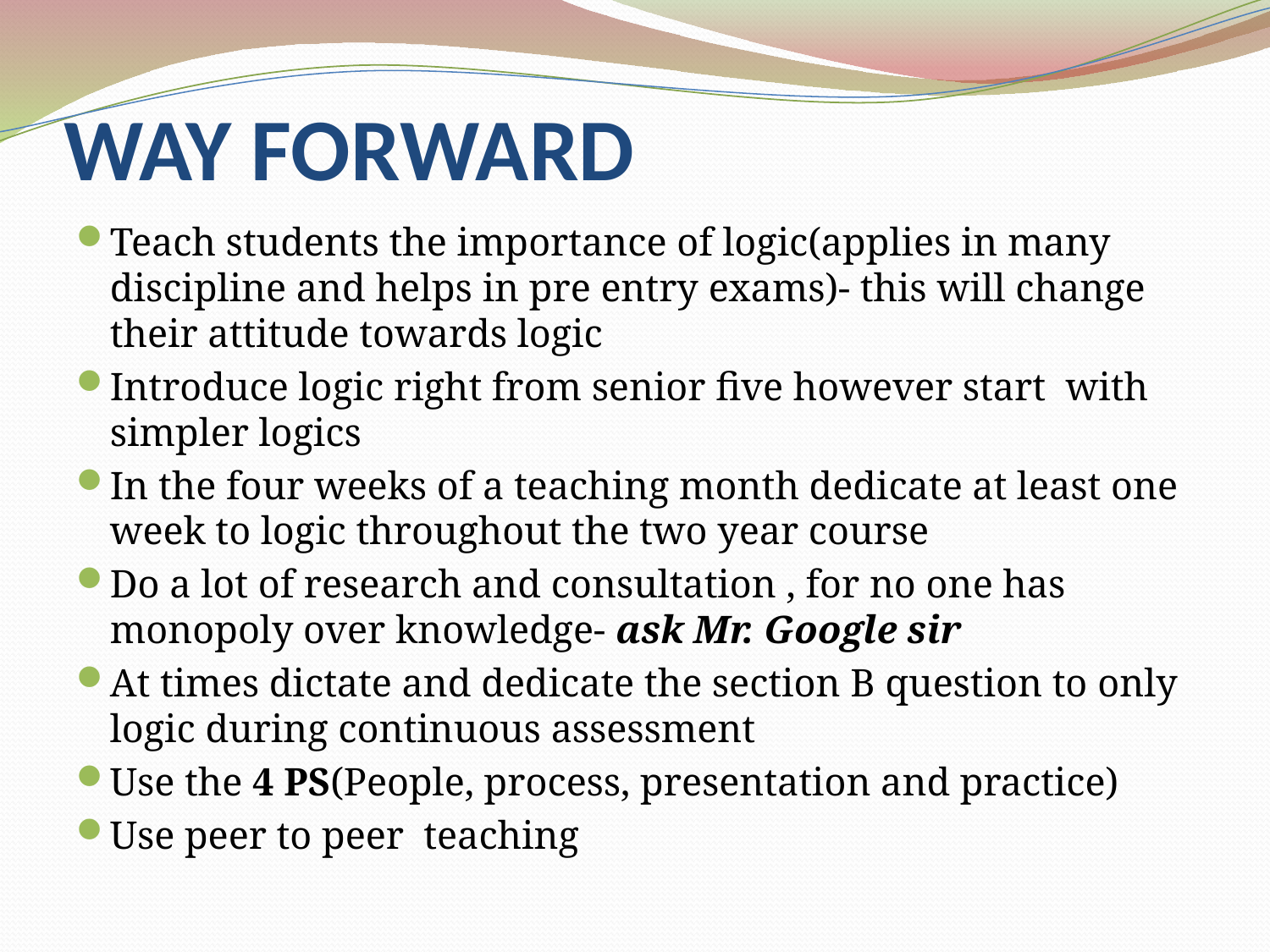

# WAY FORWARD
Teach students the importance of logic(applies in many discipline and helps in pre entry exams)- this will change their attitude towards logic
Introduce logic right from senior five however start  with simpler logics
In the four weeks of a teaching month dedicate at least one week to logic throughout the two year course
Do a lot of research and consultation , for no one has monopoly over knowledge- ask Mr. Google sir
At times dictate and dedicate the section B question to only logic during continuous assessment
Use the 4 PS(People, process, presentation and practice)
Use peer to peer  teaching